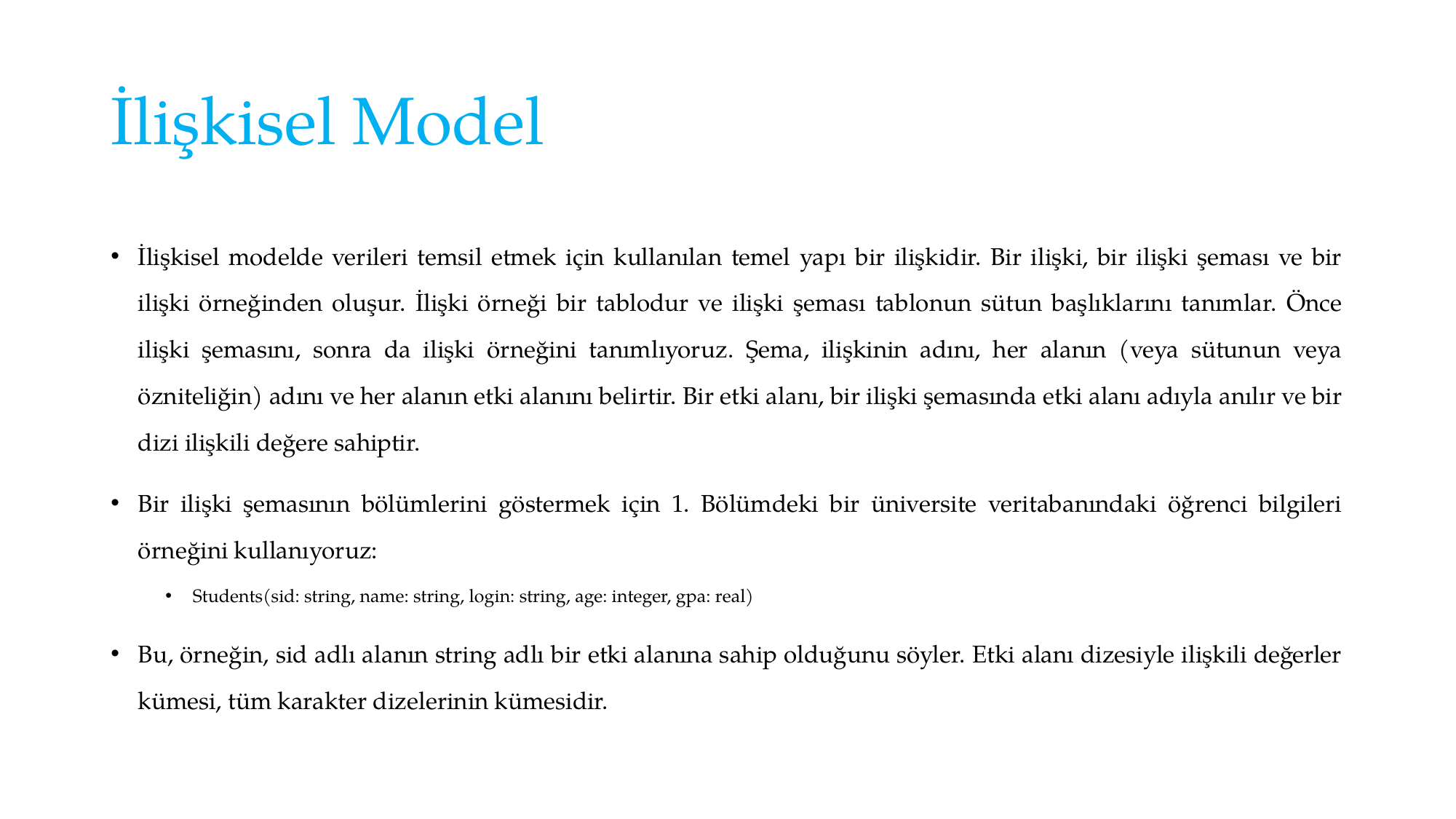

# İlişkisel Model
İlişkisel modelde verileri temsil etmek için kullanılan temel yapı bir ilişkidir. Bir ilişki, bir ilişki şeması ve bir ilişki örneğinden oluşur. İlişki örneği bir tablodur ve ilişki şeması tablonun sütun başlıklarını tanımlar. Önce ilişki şemasını, sonra da ilişki örneğini tanımlıyoruz. Şema, ilişkinin adını, her alanın (veya sütunun veya özniteliğin) adını ve her alanın etki alanını belirtir. Bir etki alanı, bir ilişki şemasında etki alanı adıyla anılır ve bir dizi ilişkili değere sahiptir.
Bir ilişki şemasının bölümlerini göstermek için 1. Bölümdeki bir üniversite veritabanındaki öğrenci bilgileri örneğini kullanıyoruz:
Students(sid: string, name: string, login: string, age: integer, gpa: real)
Bu, örneğin, sid adlı alanın string adlı bir etki alanına sahip olduğunu söyler. Etki alanı dizesiyle ilişkili değerler kümesi, tüm karakter dizelerinin kümesidir.